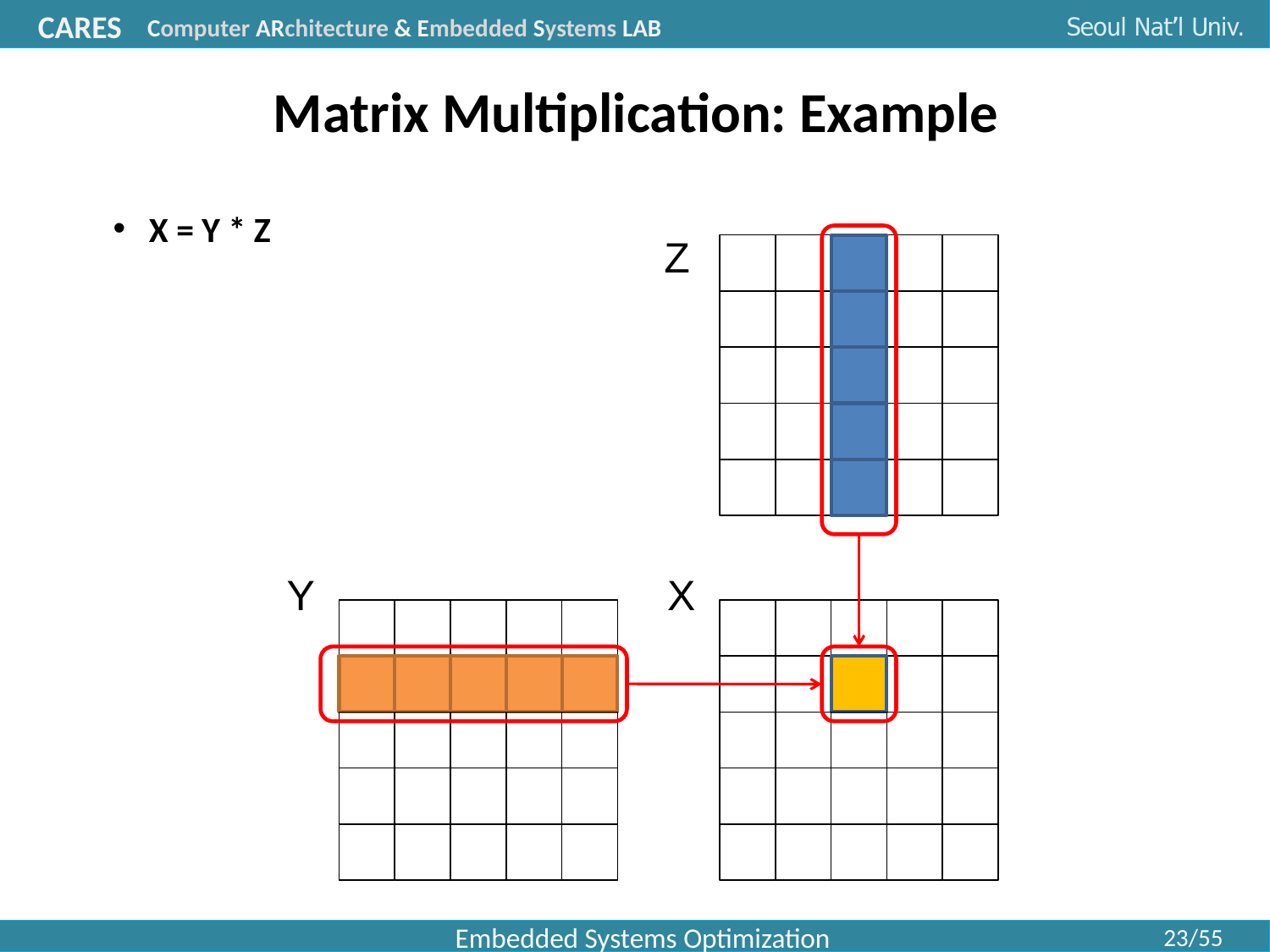

# Matrix Multiplication: Example
X = Y * Z
Z

Y
X

Embedded Systems Optimization
23/55